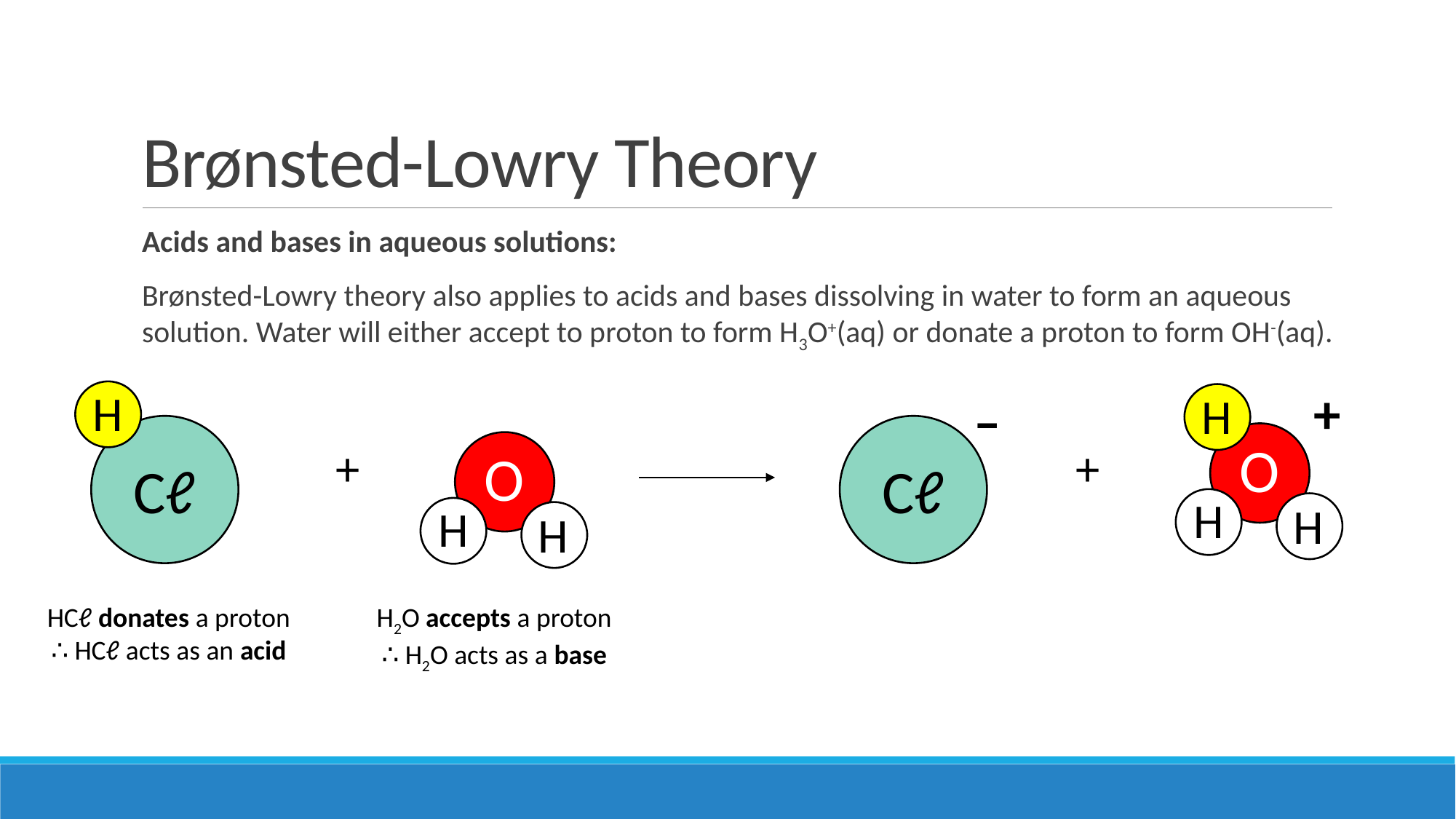

# Brønsted-Lowry Theory
Acids and bases in aqueous solutions:
Brønsted-Lowry theory also applies to acids and bases dissolving in water to form an aqueous solution. Water will either accept to proton to form H3O+(aq) or donate a proton to form OH-(aq).
+
H

H

–

Cℓ

Cℓ

O
H

H

+

+
O
H

H

HCℓ donates a proton
∴ HCℓ acts as an acid
H2O accepts a proton
∴ H2O acts as a base